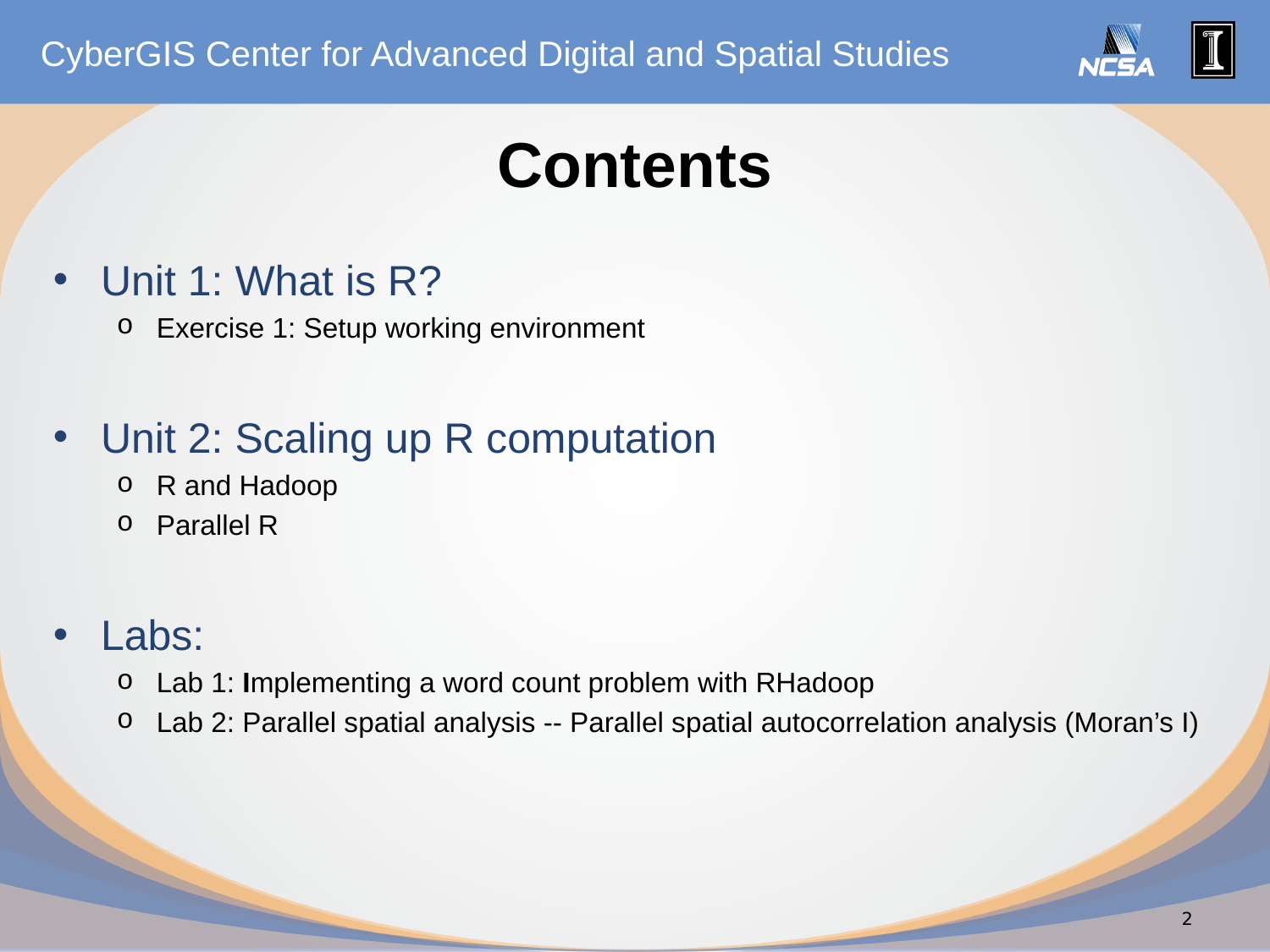

# Contents
Unit 1: What is R?
Exercise 1: Setup working environment

Unit 2: Scaling up R computation
R and Hadoop
Parallel R

Labs:
Lab 1: Implementing a word count problem with RHadoop
Lab 2: Parallel spatial analysis -- Parallel spatial autocorrelation analysis (Moran’s I)

2